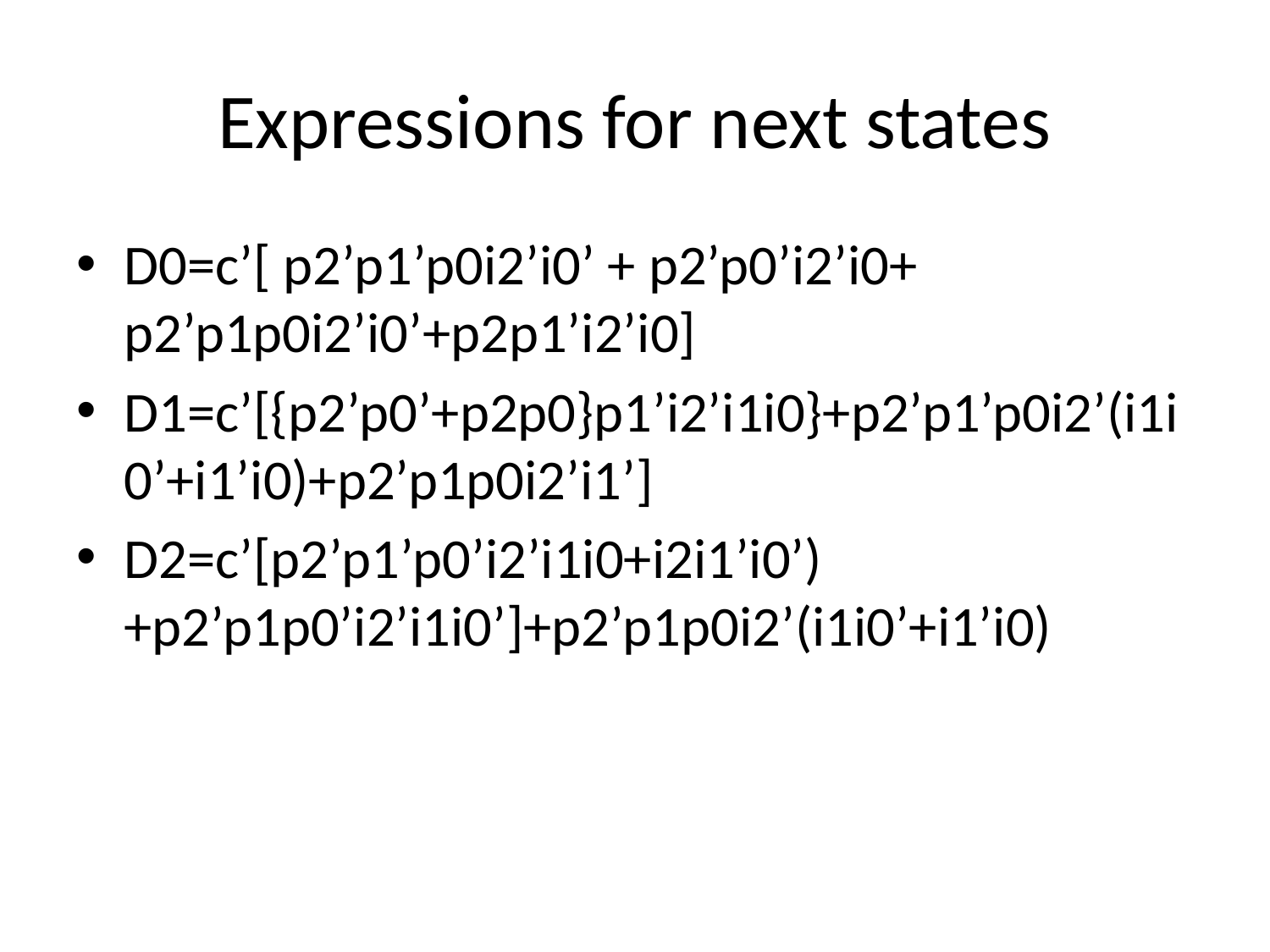

# Expressions for next states
D0=c’[ p2’p1’p0i2’i0’ + p2’p0’i2’i0+ p2’p1p0i2’i0’+p2p1’i2’i0]
D1=c’[{p2’p0’+p2p0}p1’i2’i1i0}+p2’p1’p0i2’(i1i0’+i1’i0)+p2’p1p0i2’i1’]
D2=c’[p2’p1’p0’i2’i1i0+i2i1’i0’)+p2’p1p0’i2’i1i0’]+p2’p1p0i2’(i1i0’+i1’i0)